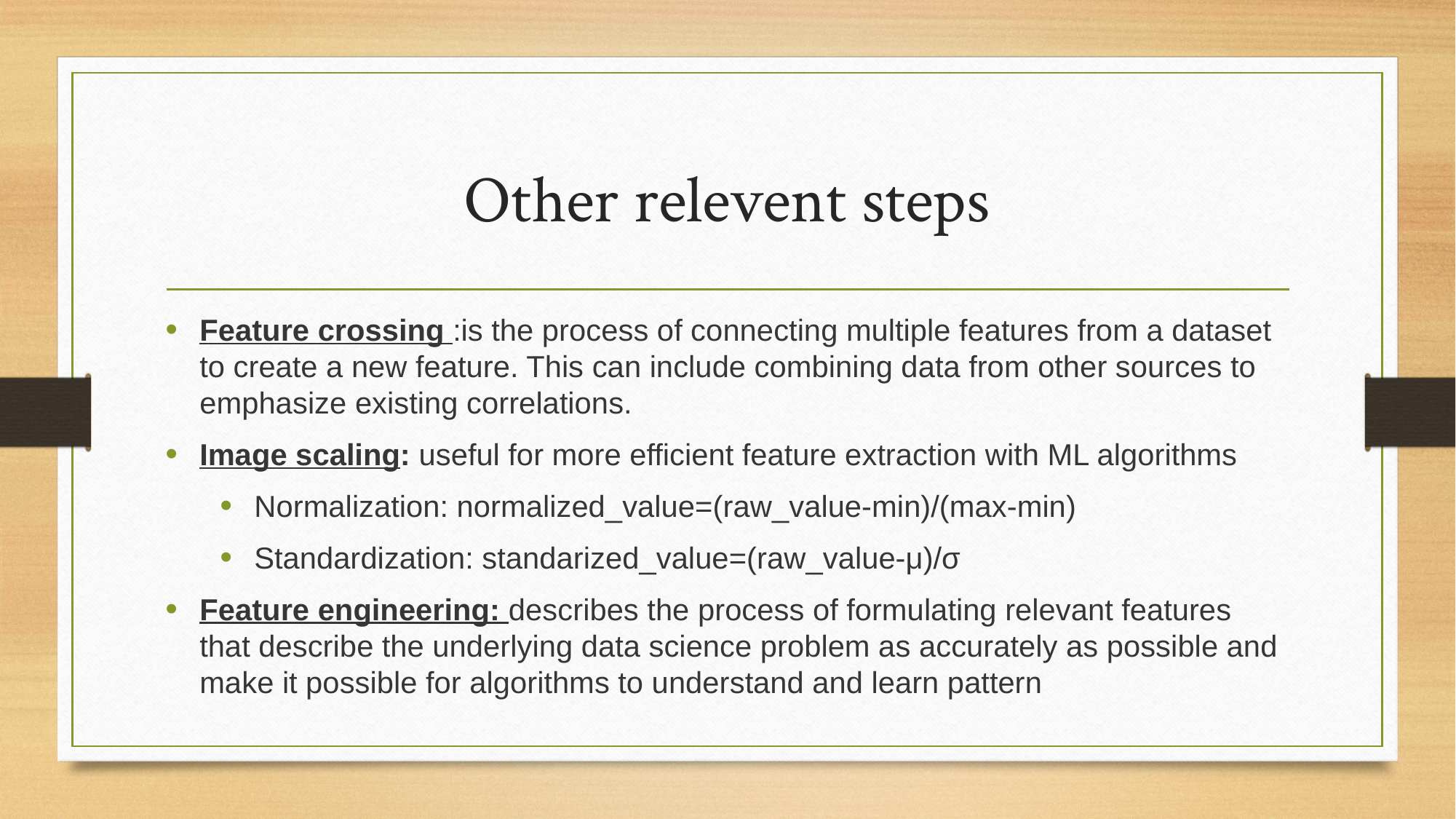

# Other relevent steps
Feature crossing :is the process of connecting multiple features from a dataset to create a new feature. This can include combining data from other sources to emphasize existing correlations.
Image scaling: useful for more efficient feature extraction with ML algorithms
Normalization: normalized_value=(raw_value-min)/(max-min)
Standardization: standarized_value=(raw_value-μ)/σ
Feature engineering: describes the process of formulating relevant features that describe the underlying data science problem as accurately as possible and make it possible for algorithms to understand and learn pattern